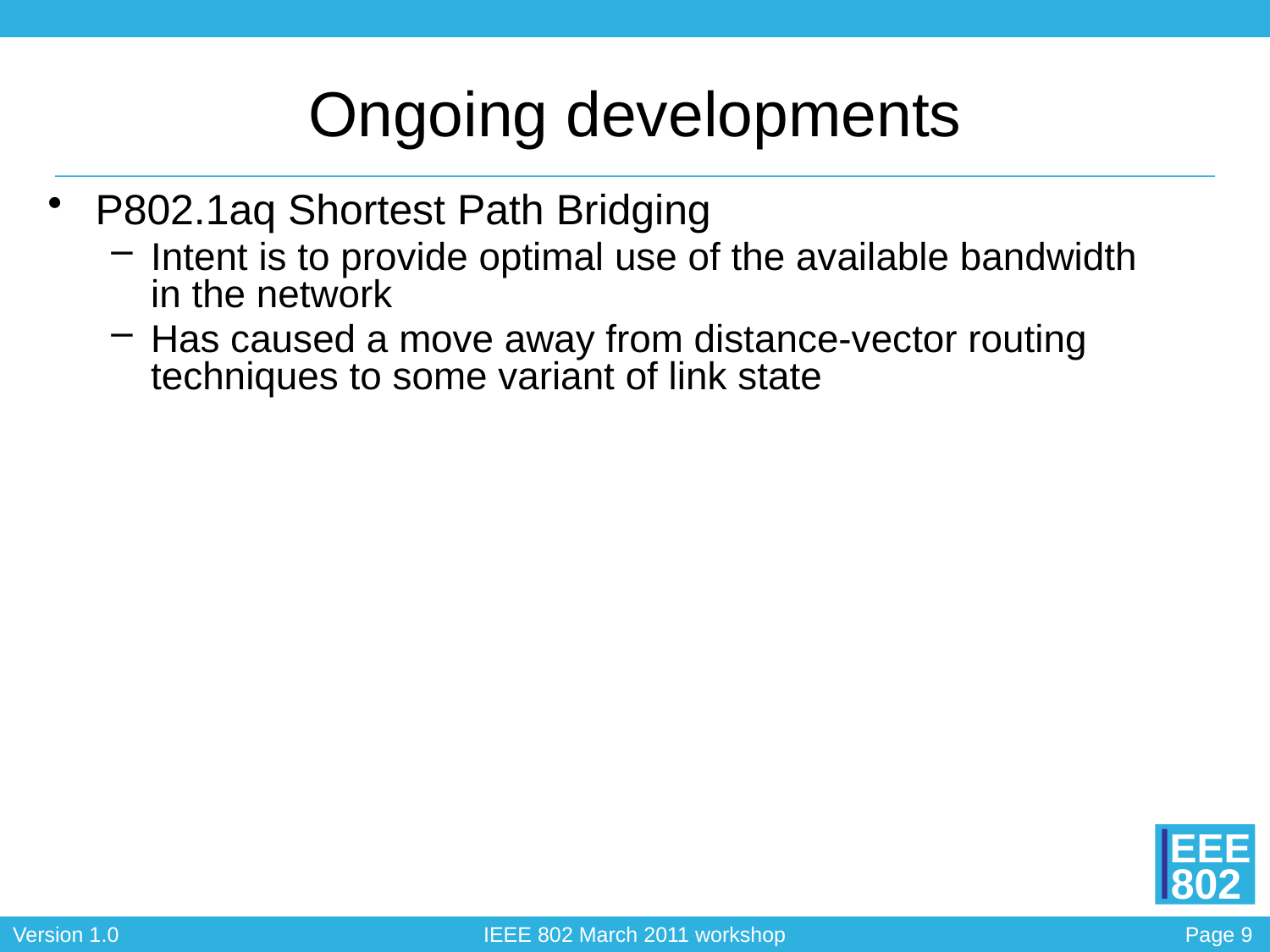

# Ongoing developments
P802.1aq Shortest Path Bridging
Intent is to provide optimal use of the available bandwidth in the network
Has caused a move away from distance-vector routing techniques to some variant of link state